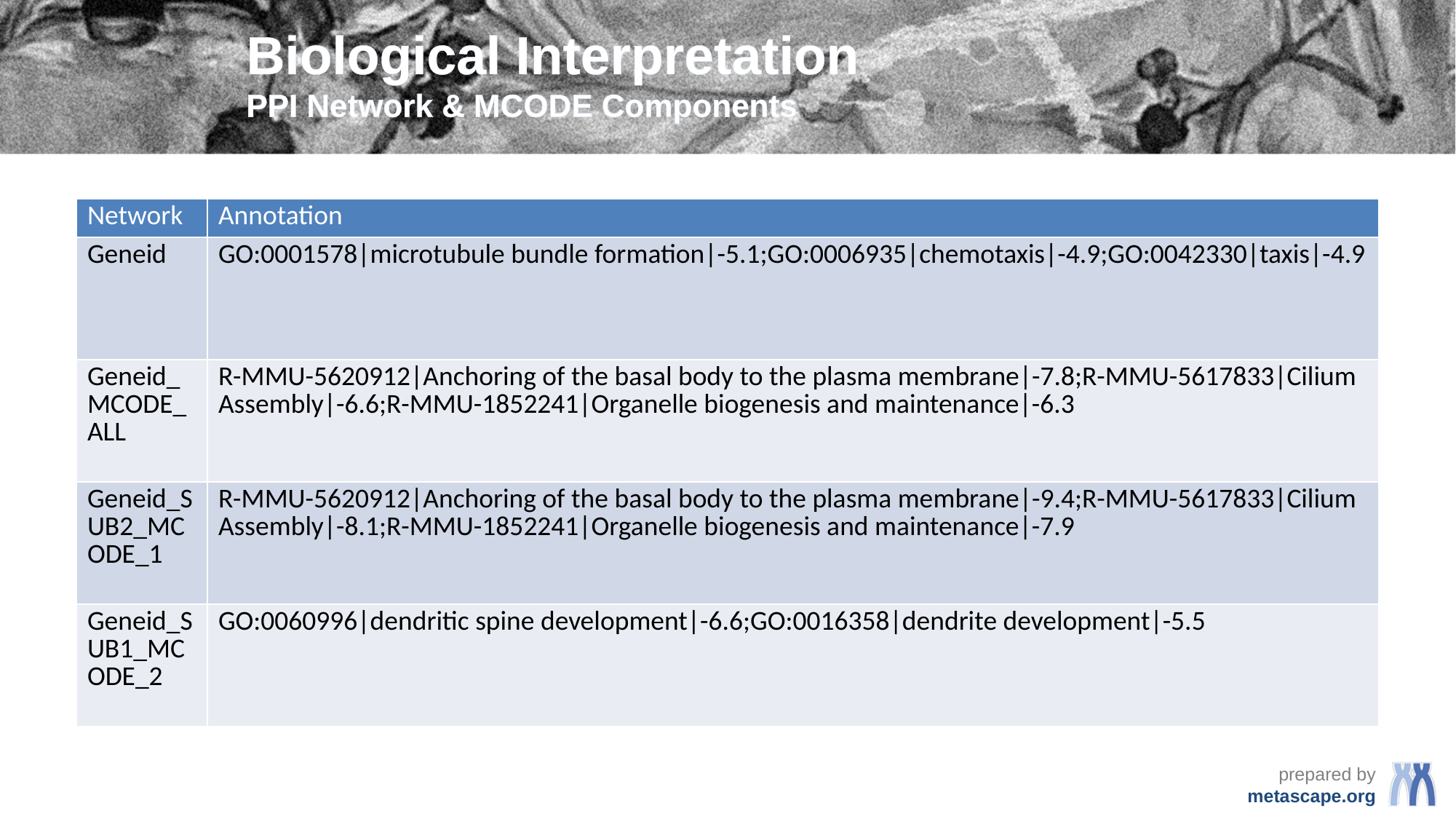

# Biological Interpretation PPI Network & MCODE Components
| Network | Annotation |
| --- | --- |
| Geneid | GO:0001578|microtubule bundle formation|-5.1;GO:0006935|chemotaxis|-4.9;GO:0042330|taxis|-4.9 |
| Geneid\_MCODE\_ALL | R-MMU-5620912|Anchoring of the basal body to the plasma membrane|-7.8;R-MMU-5617833|Cilium Assembly|-6.6;R-MMU-1852241|Organelle biogenesis and maintenance|-6.3 |
| Geneid\_SUB2\_MCODE\_1 | R-MMU-5620912|Anchoring of the basal body to the plasma membrane|-9.4;R-MMU-5617833|Cilium Assembly|-8.1;R-MMU-1852241|Organelle biogenesis and maintenance|-7.9 |
| Geneid\_SUB1\_MCODE\_2 | GO:0060996|dendritic spine development|-6.6;GO:0016358|dendrite development|-5.5 |